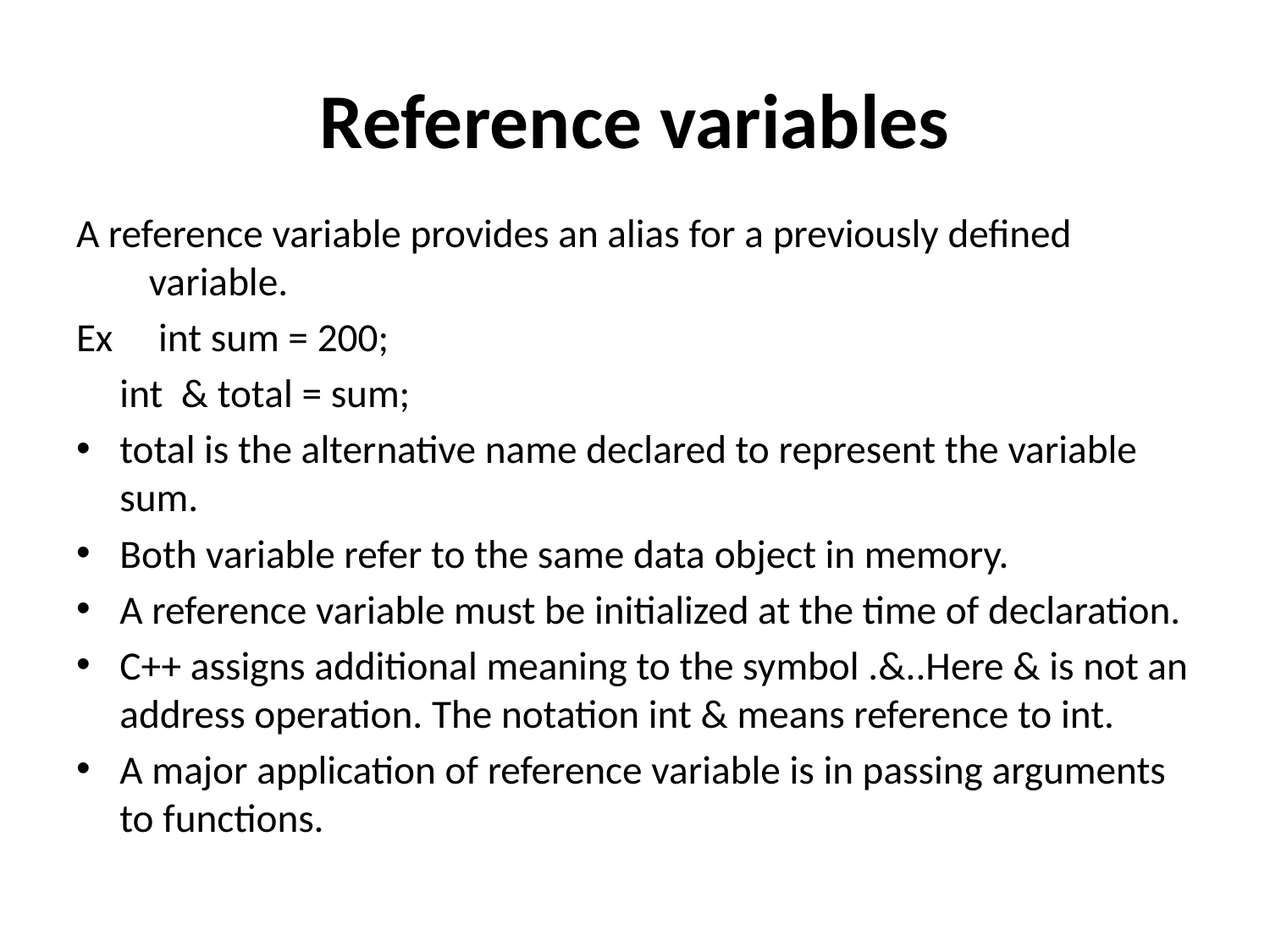

# Reference variables
A reference variable provides an alias for a previously defined variable.
Ex     int sum = 200;
	int  & total = sum;
total is the alternative name declared to represent the variable sum.
Both variable refer to the same data object in memory.
A reference variable must be initialized at the time of declaration.
C++ assigns additional meaning to the symbol .&..Here & is not an address operation. The notation int & means reference to int.
A major application of reference variable is in passing arguments to functions.